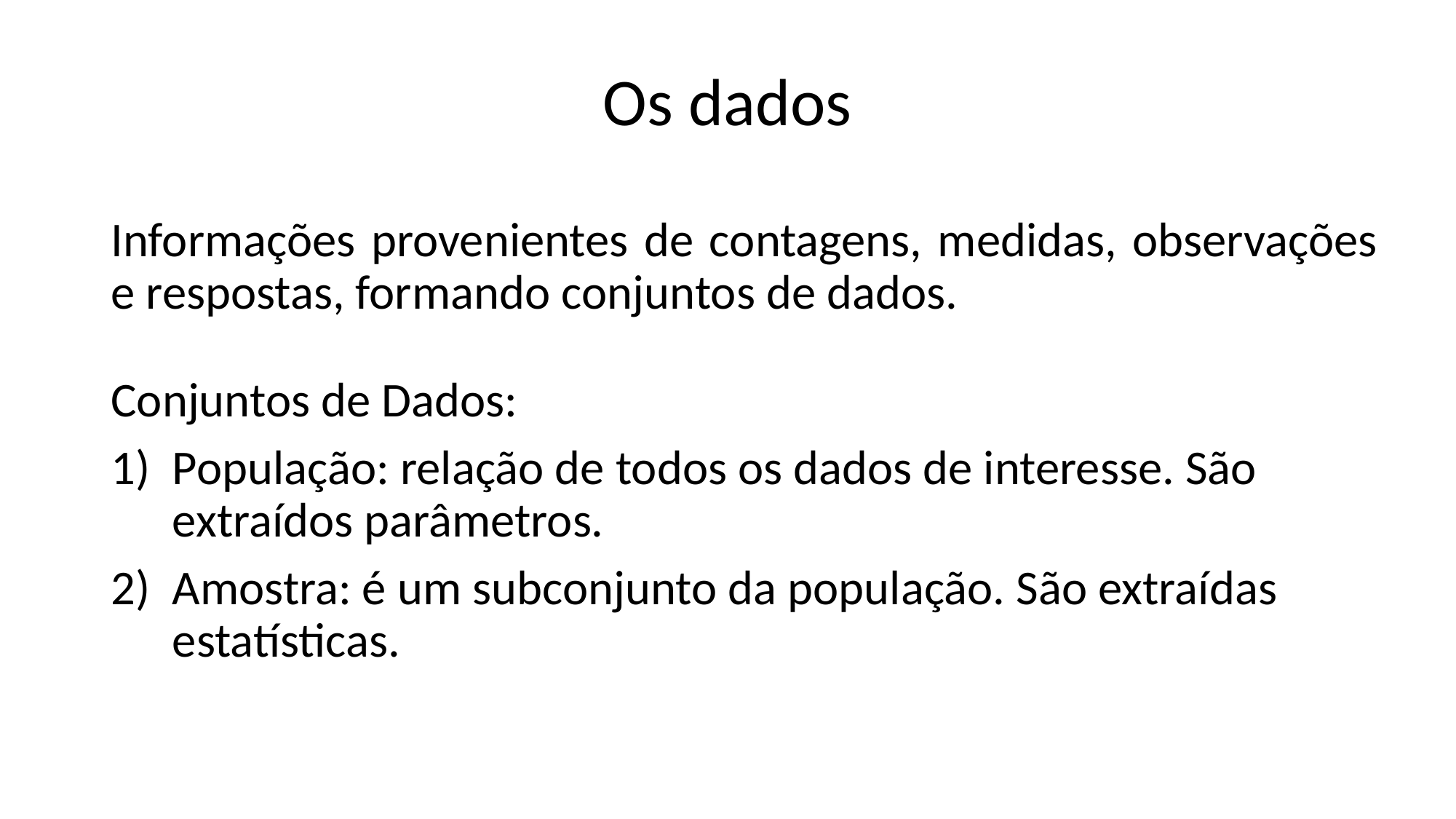

# Os dados
Informações provenientes de contagens, medidas, observações e respostas, formando conjuntos de dados.

Conjuntos de Dados:
População: relação de todos os dados de interesse. São extraídos parâmetros.
Amostra: é um subconjunto da população. São extraídas estatísticas.